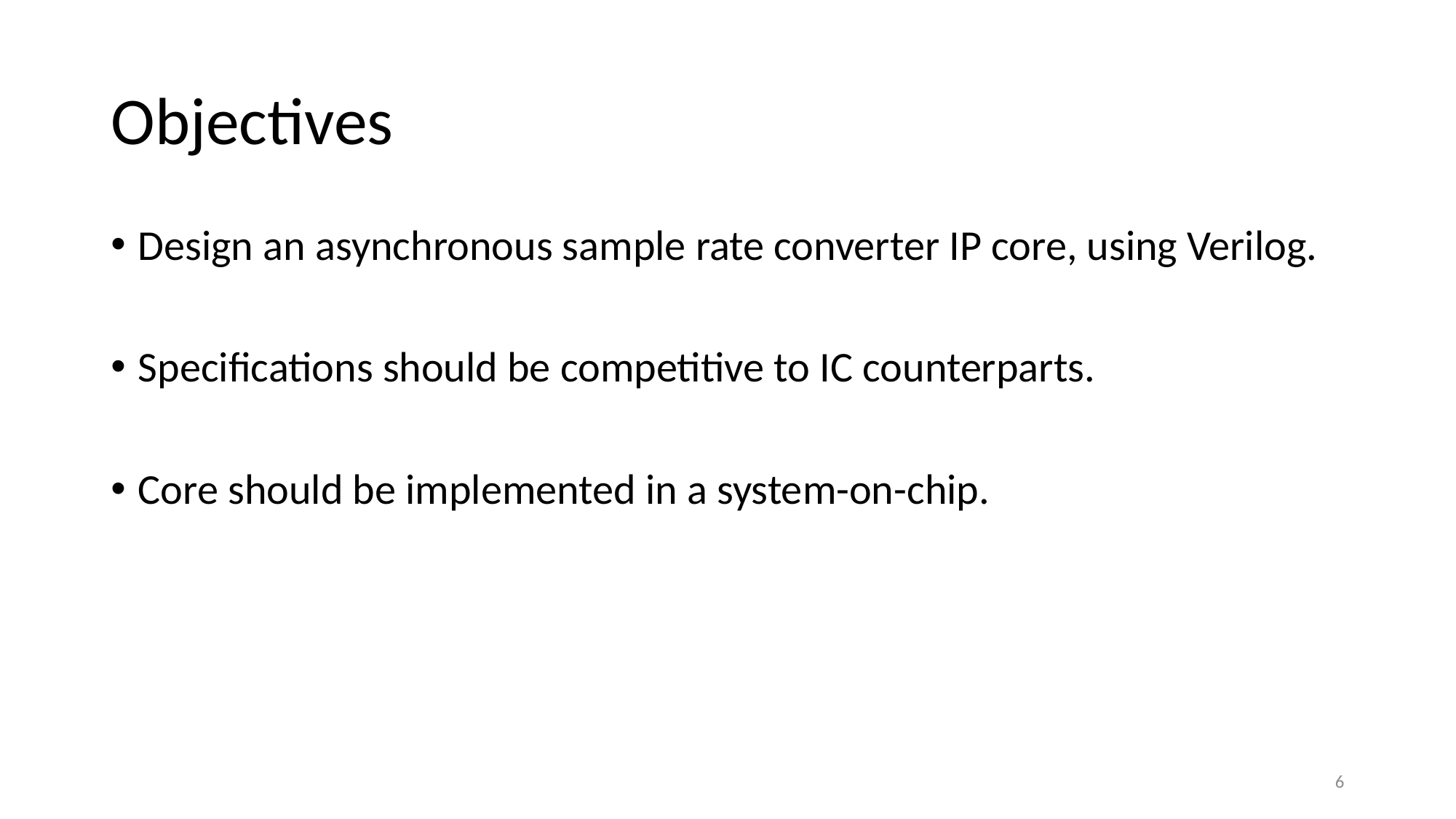

# Objectives
Design an asynchronous sample rate converter IP core, using Verilog.

Specifications should be competitive to IC counterparts.

Core should be implemented in a system-on-chip.
6